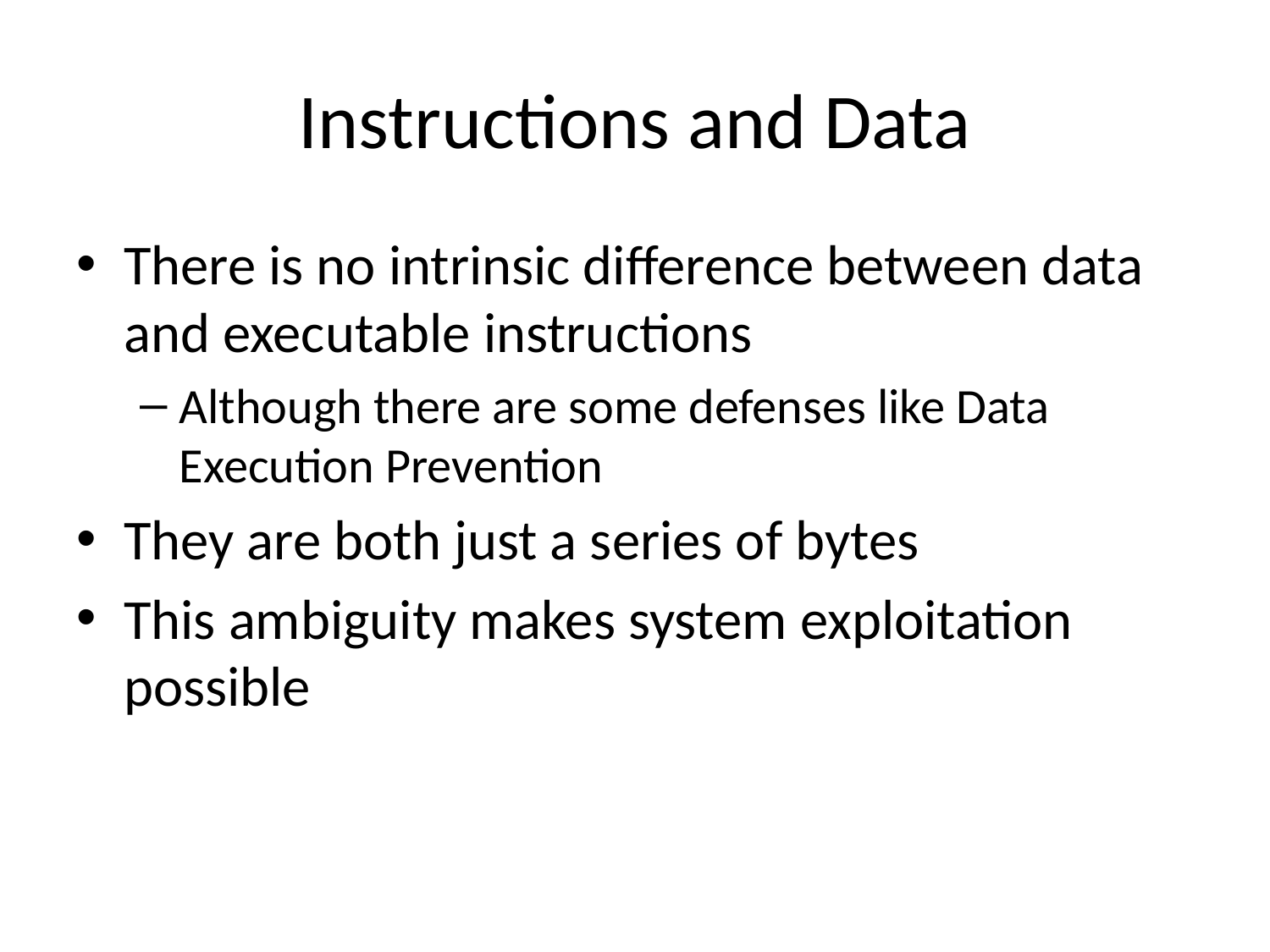

# Instructions and Data
There is no intrinsic difference between data and executable instructions
Although there are some defenses like Data Execution Prevention
They are both just a series of bytes
This ambiguity makes system exploitation possible